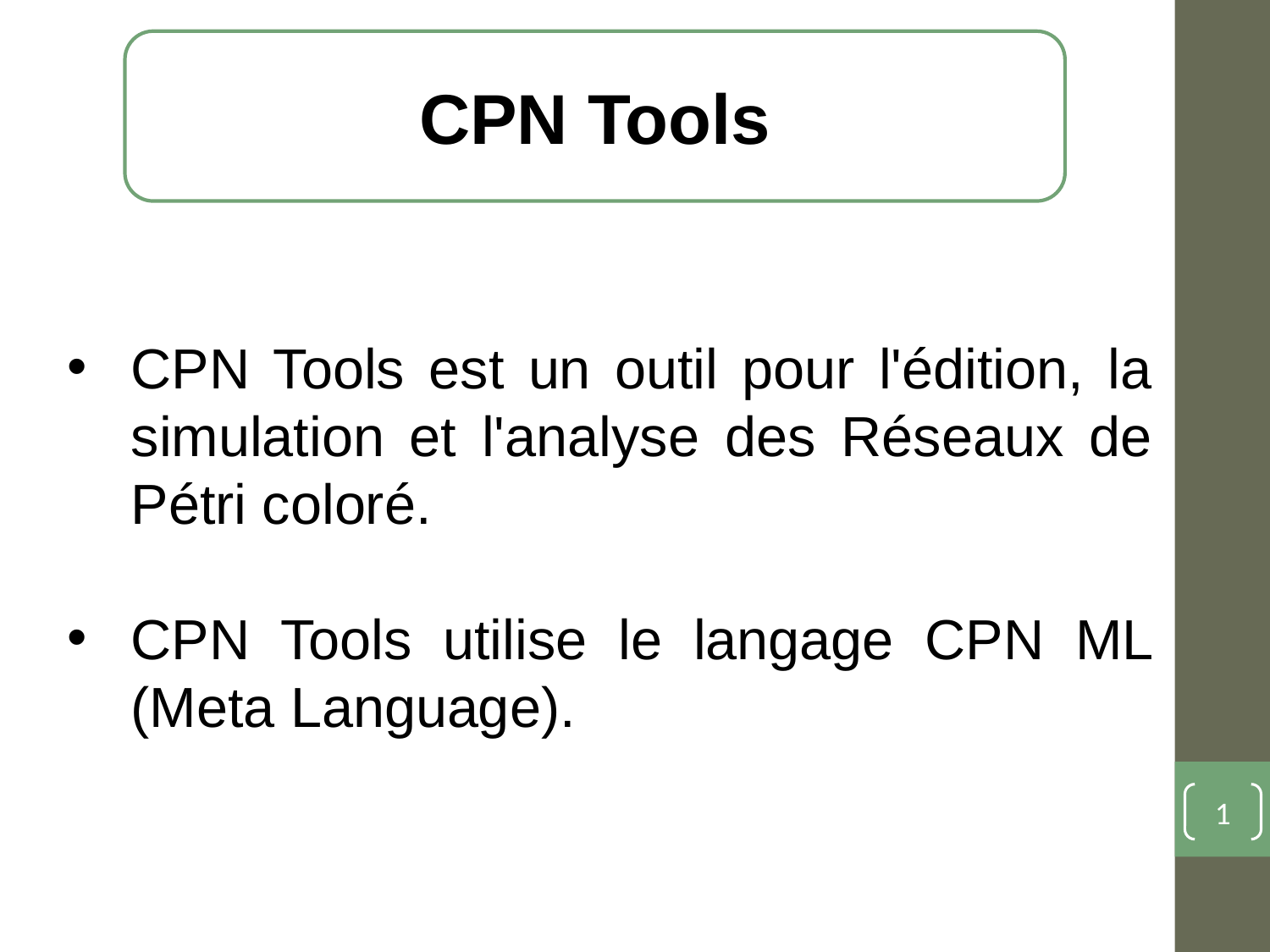

CPN Tools
CPN Tools est un outil pour l'édition, la simulation et l'analyse des Réseaux de Pétri coloré.

CPN Tools utilise le langage CPN ML (Meta Language).
1